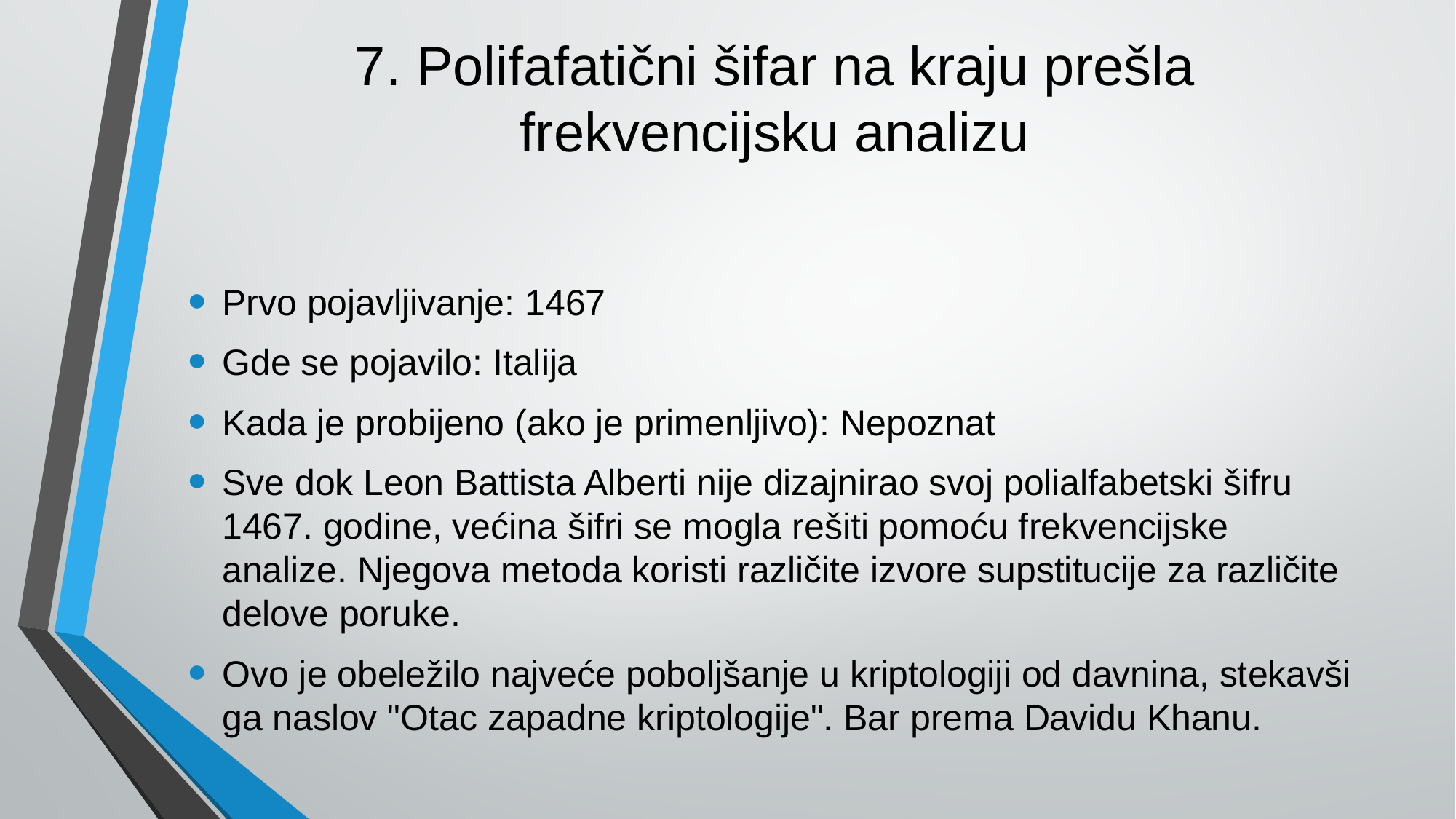

# 7. Polifafatični šifar na kraju prešla frekvencijsku analizu
Prvo pojavljivanje: 1467
Gde se pojavilo: Italija
Kada je probijeno (ako je primenljivo): Nepoznat
Sve dok Leon Battista Alberti nije dizajnirao svoj polialfabetski šifru 1467. godine, većina šifri se mogla rešiti pomoću frekvencijske analize. Njegova metoda koristi različite izvore supstitucije za različite delove poruke.
Ovo je obeležilo najveće poboljšanje u kriptologiji od davnina, stekavši ga naslov "Otac zapadne kriptologije". Bar prema Davidu Khanu.